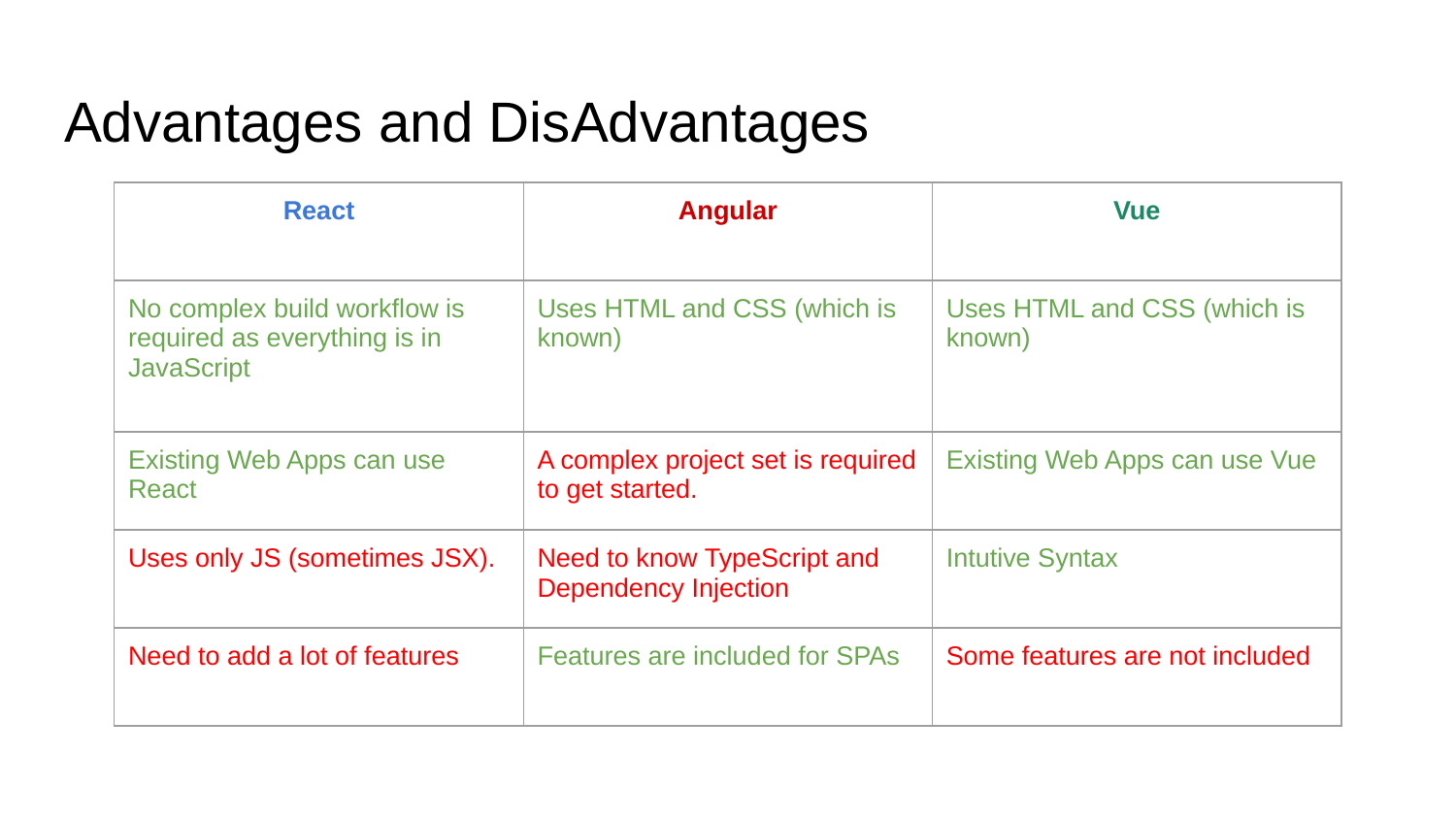

# Advantages and DisAdvantages

| React | Angular | Vue |
| --- | --- | --- |
| No complex build workflow is required as everything is in JavaScript | Uses HTML and CSS (which is known) | Uses HTML and CSS (which is known) |
| Existing Web Apps can use React | A complex project set is required to get started. | Existing Web Apps can use Vue |
| Uses only JS (sometimes JSX). | Need to know TypeScript and Dependency Injection | Intutive Syntax |
| Need to add a lot of features | Features are included for SPAs | Some features are not included |